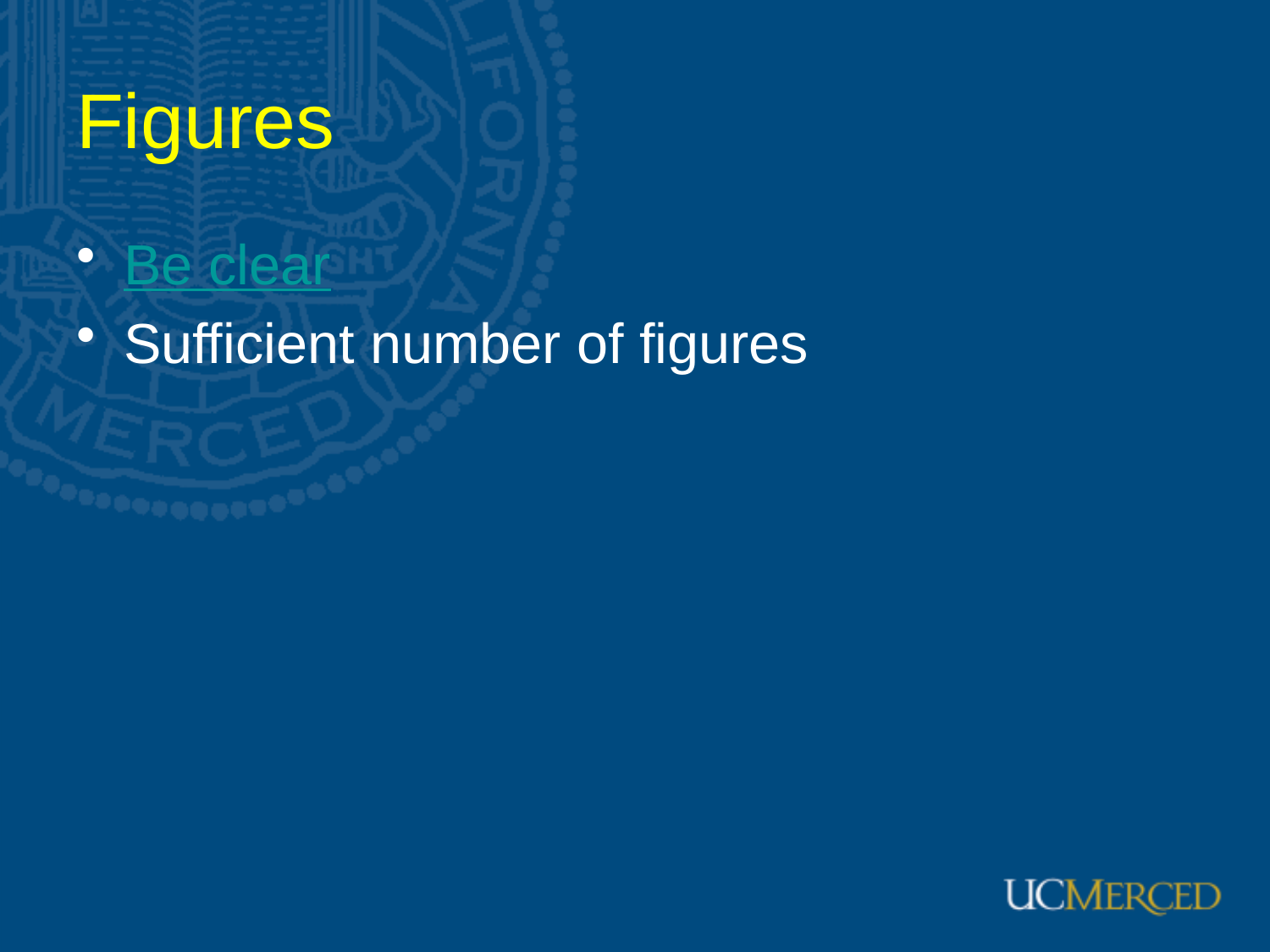

# Figures
Be clear
Sufficient number of figures